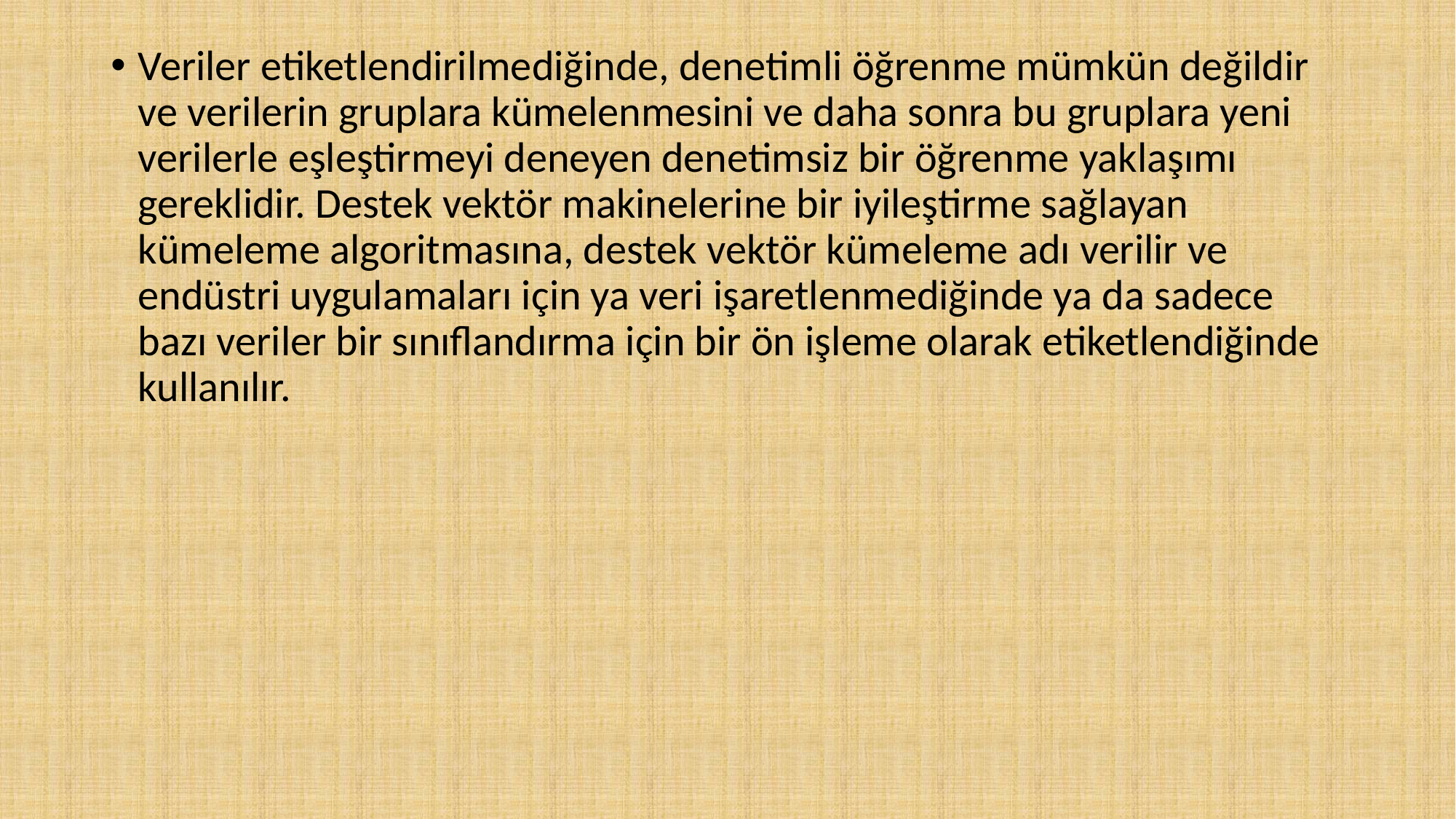

Veriler etiketlendirilmediğinde, denetimli öğrenme mümkün değildir ve verilerin gruplara kümelenmesini ve daha sonra bu gruplara yeni verilerle eşleştirmeyi deneyen denetimsiz bir öğrenme yaklaşımı gereklidir. Destek vektör makinelerine bir iyileştirme sağlayan kümeleme algoritmasına, destek vektör kümeleme adı verilir ve endüstri uygulamaları için ya veri işaretlenmediğinde ya da sadece bazı veriler bir sınıflandırma için bir ön işleme olarak etiketlendiğinde kullanılır.